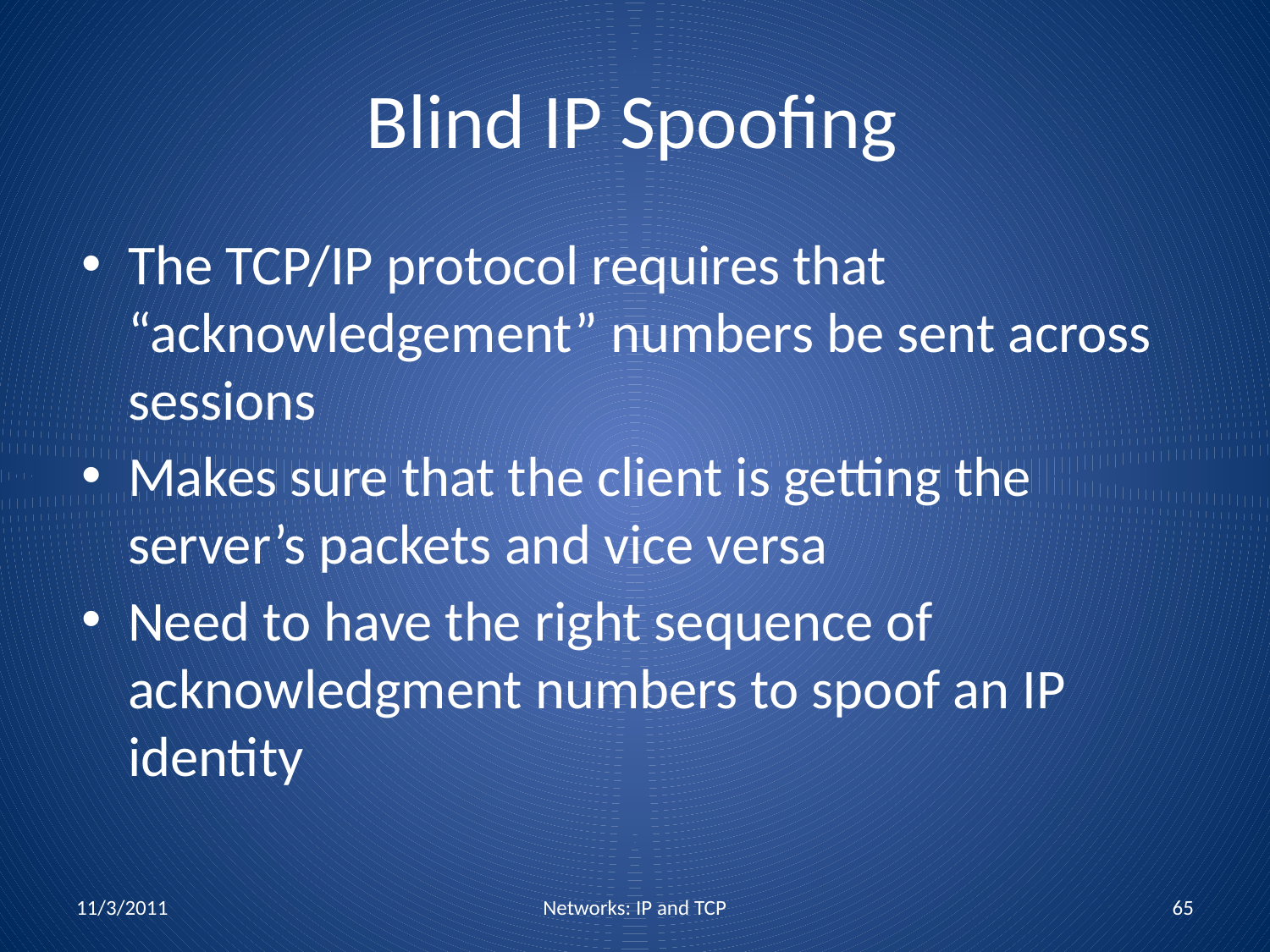

# Blind IP Spoofing
The TCP/IP protocol requires that “acknowledgement” numbers be sent across sessions
Makes sure that the client is getting the server’s packets and vice versa
Need to have the right sequence of acknowledgment numbers to spoof an IP identity
11/3/2011
Networks: IP and TCP
65